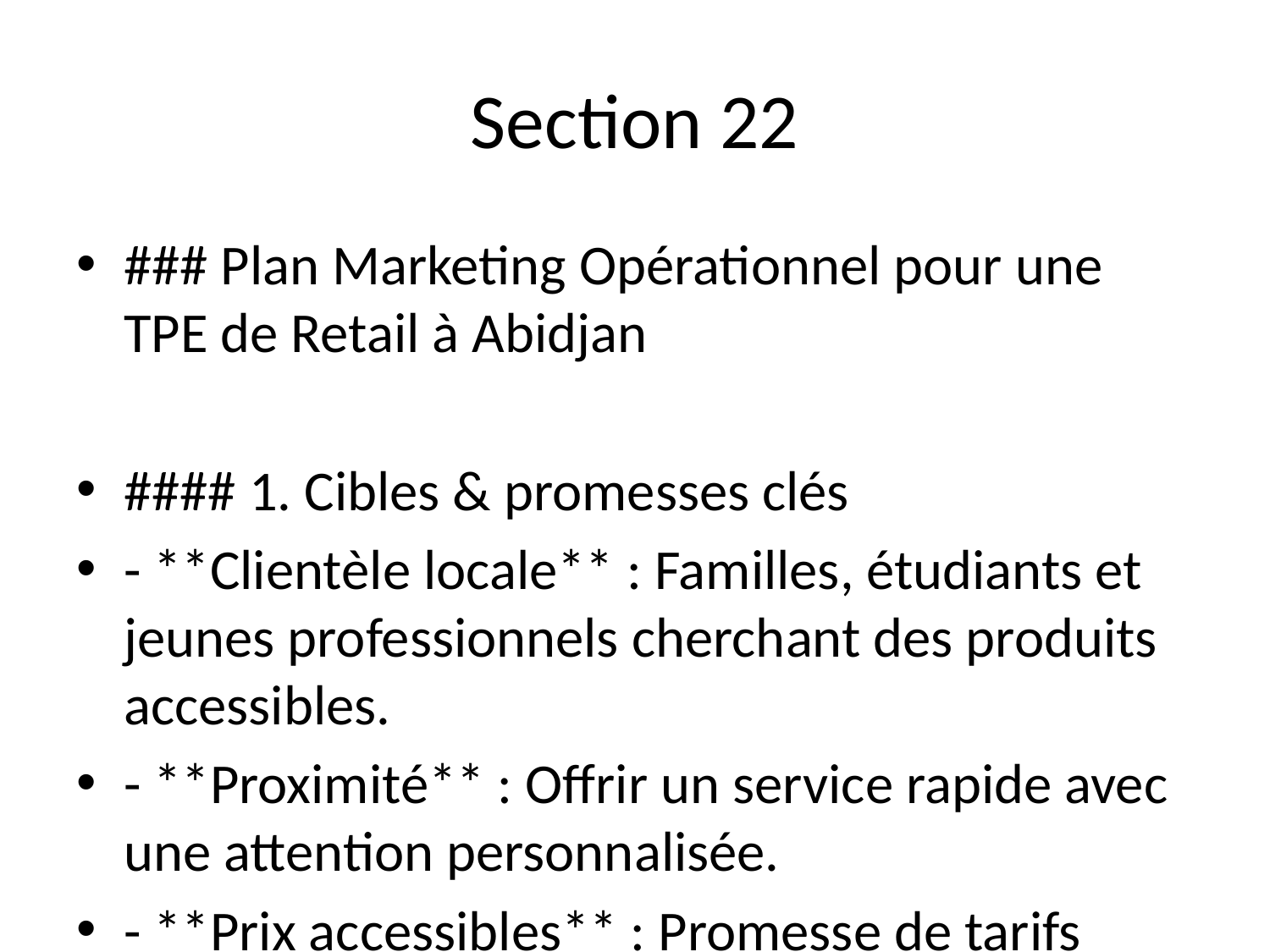

# Section 22
### Plan Marketing Opérationnel pour une TPE de Retail à Abidjan

#### 1. Cibles & promesses clés
- **Clientèle locale** : Familles, étudiants et jeunes professionnels cherchant des produits accessibles.
- **Proximité** : Offrir un service rapide avec une attention personnalisée.
- **Prix accessibles** : Promesse de tarifs compétitifs par rapport aux grandes surfaces.
- **Satisfaction** : Garantir une expérience client agréable et rapide, avec un service après-vente efficace.

#### 2. Canaux & actions
- **WhatsApp Business** : Créer un profil professionnel pour répondre aux demandes et prendre les commandes. Utiliser des listes de diffusion pour informer les clients des promotions.
- **Facebook & Instagram** : Publier régulièrement des contenus engageants (photos de produits, promotions, témoignages clients). Utiliser les stories pour des mises à jour quotidiennes.
- **Flyers** : Distribuer des flyers dans les quartiers environnants avec des offres spéciales pour attirer des clients.
-